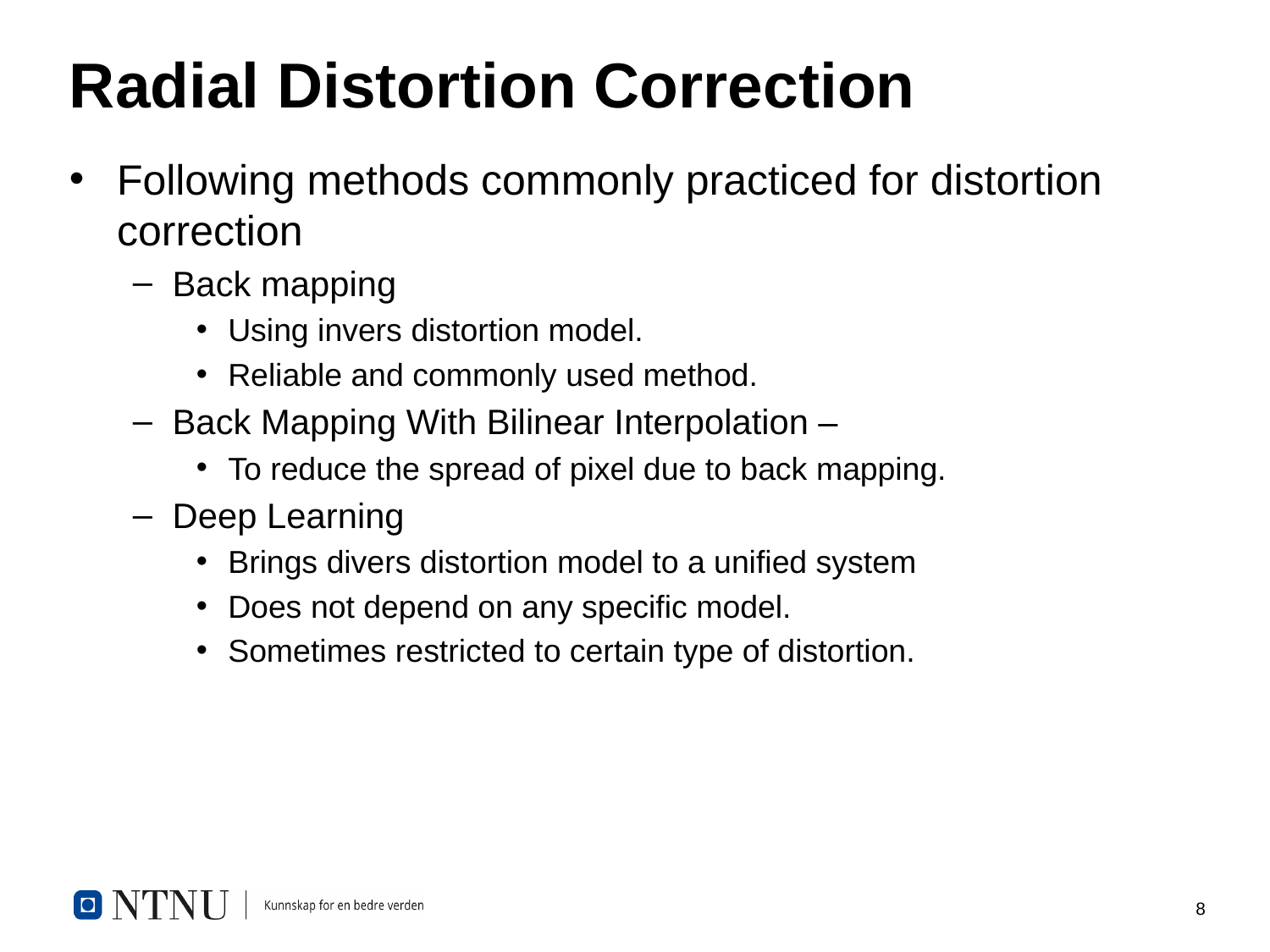

# Radial Distortion Correction
Following methods commonly practiced for distortion correction
Back mapping
Using invers distortion model.
Reliable and commonly used method.
Back Mapping With Bilinear Interpolation –
To reduce the spread of pixel due to back mapping.
Deep Learning
Brings divers distortion model to a unified system
Does not depend on any specific model.
Sometimes restricted to certain type of distortion.